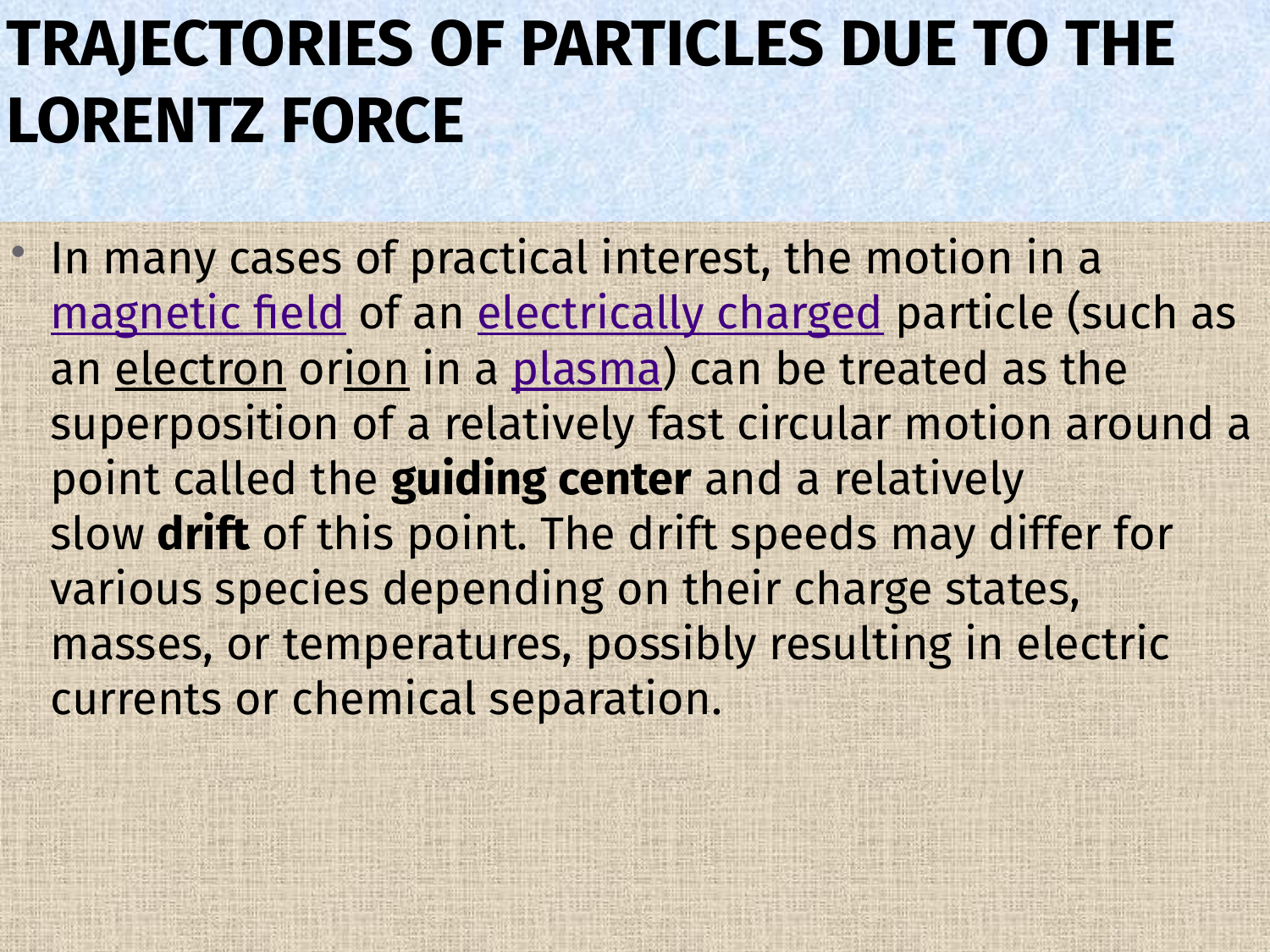

# Trajectories of particles due to the Lorentz force
In many cases of practical interest, the motion in a magnetic field of an electrically charged particle (such as an electron orion in a plasma) can be treated as the superposition of a relatively fast circular motion around a point called the guiding center and a relatively slow drift of this point. The drift speeds may differ for various species depending on their charge states, masses, or temperatures, possibly resulting in electric currents or chemical separation.